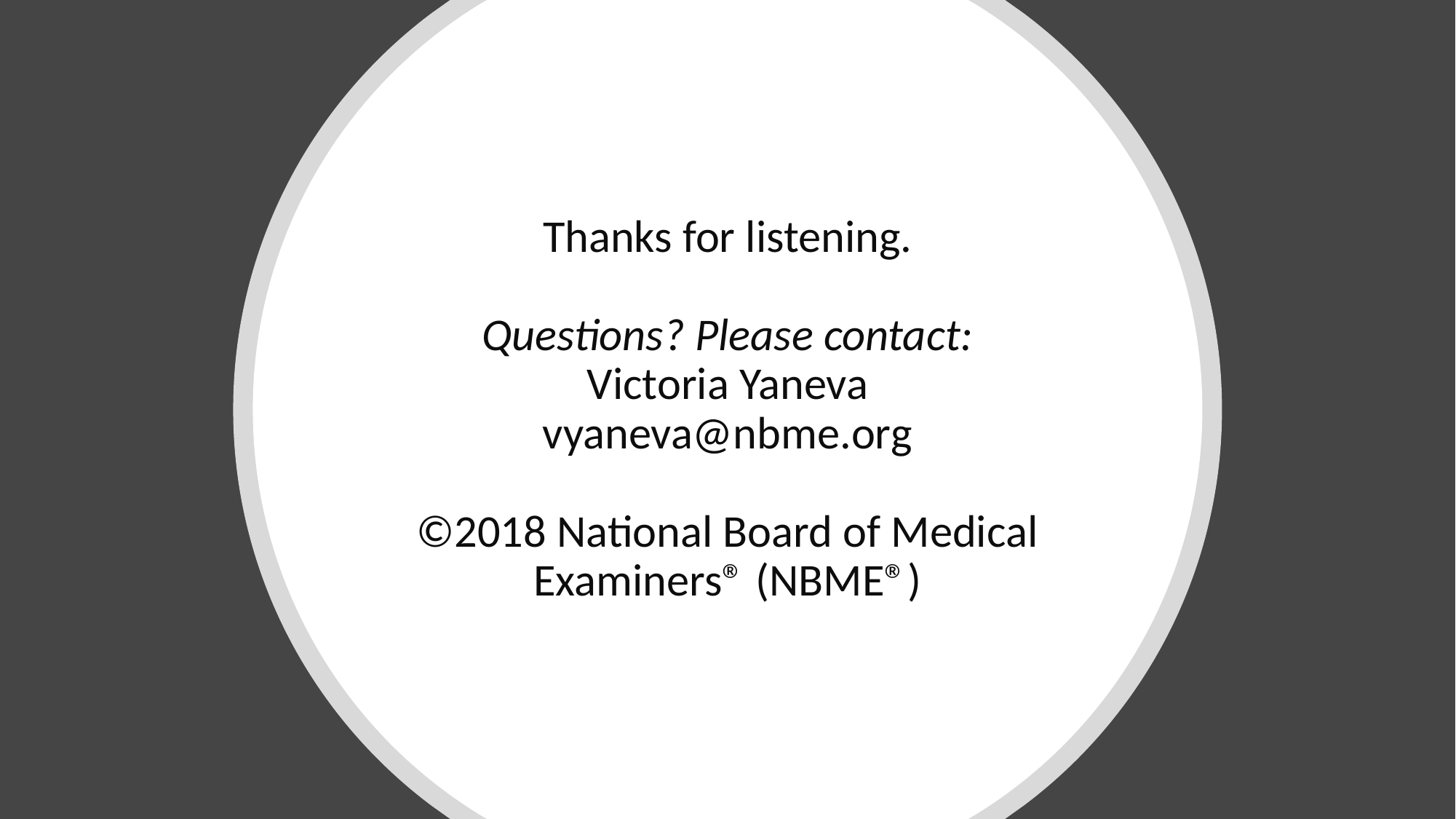

# Thanks for listening. Questions? Please contact: Victoria Yaneva vyaneva@nbme.org ©2018 National Board of Medical Examiners® (NBME®)